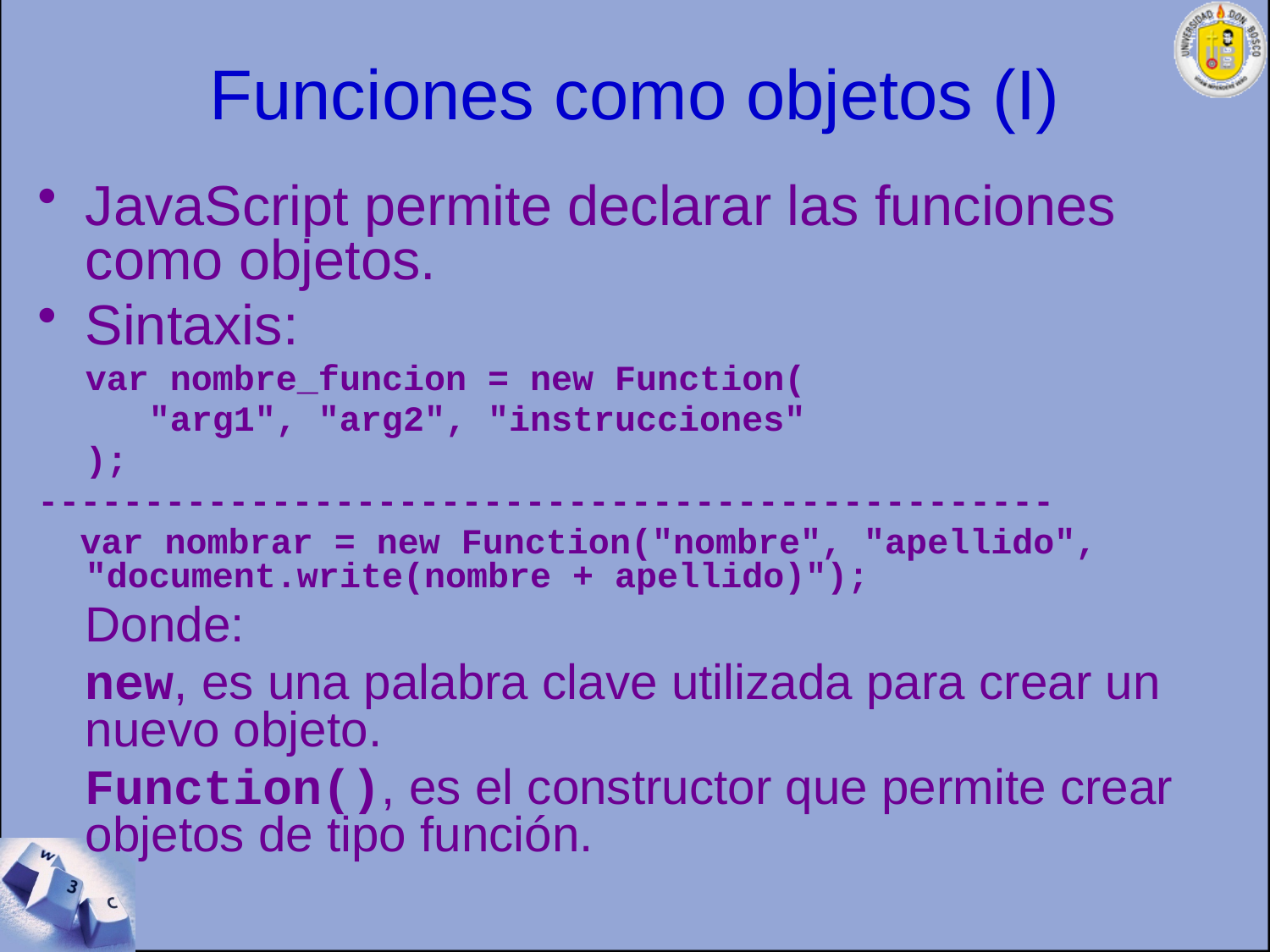

# Funciones como objetos (I)
JavaScript permite declarar las funciones como objetos.
Sintaxis:
	var nombre_funcion = new Function(
	   "arg1", "arg2", "instrucciones"
	);
------------------------------------------------
  var nombrar = new Function("nombre", "apellido", "document.write(nombre + apellido)");
	Donde:
	new, es una palabra clave utilizada para crear un nuevo objeto.
	Function(), es el constructor que permite crear objetos de tipo función.